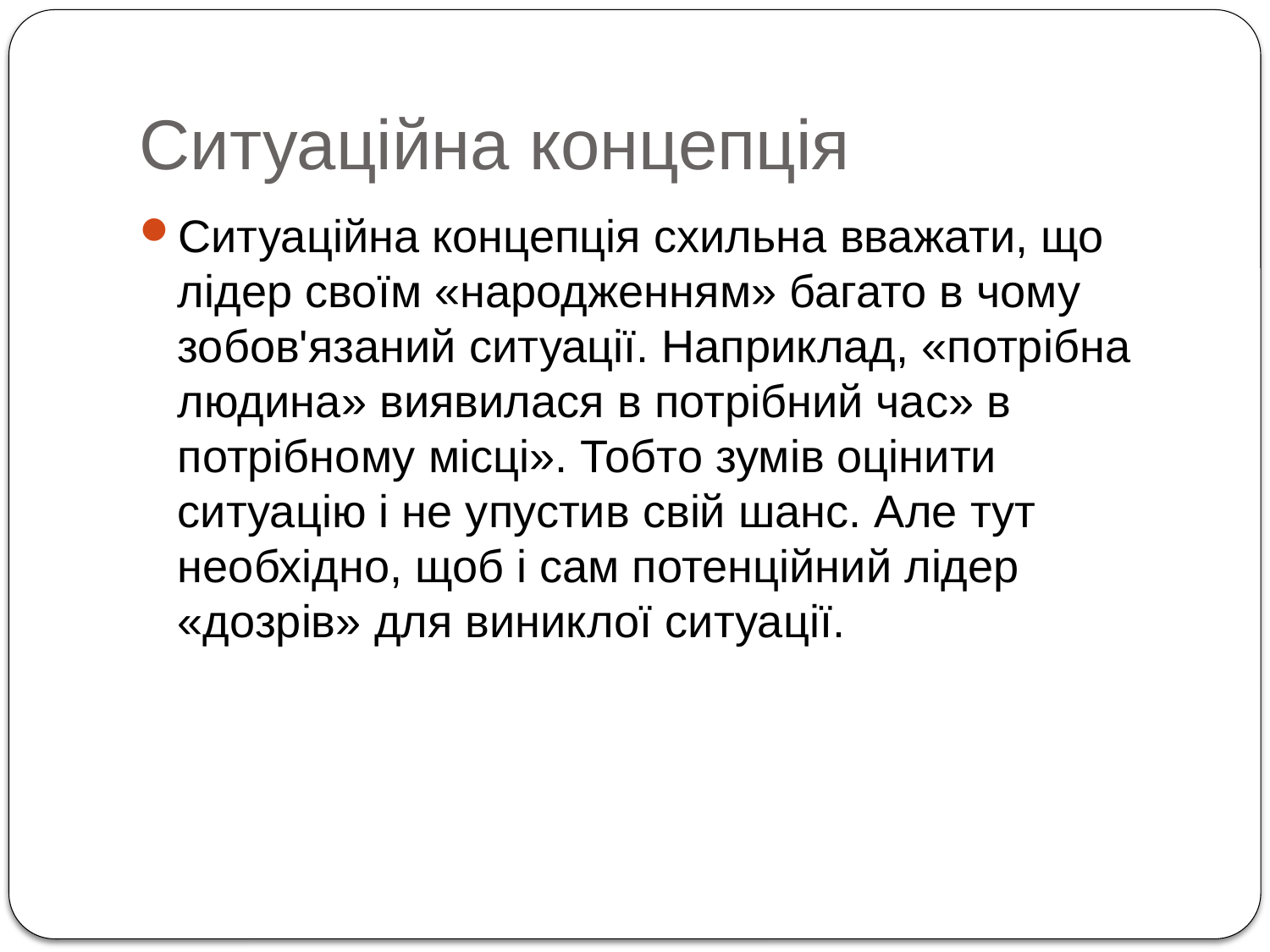

# Ситуаційна концепція
Ситуаційна концепція схильна вважати, що лідер своїм «народженням» багато в чому зобов'язаний ситуації. Наприклад, «потрібна людина» виявилася в потрібний час» в потрібному місці». Тобто зумів оцінити ситуацію і не упустив свій шанс. Але тут необхідно, щоб і сам потенційний лідер «дозрів» для виниклої ситуації.